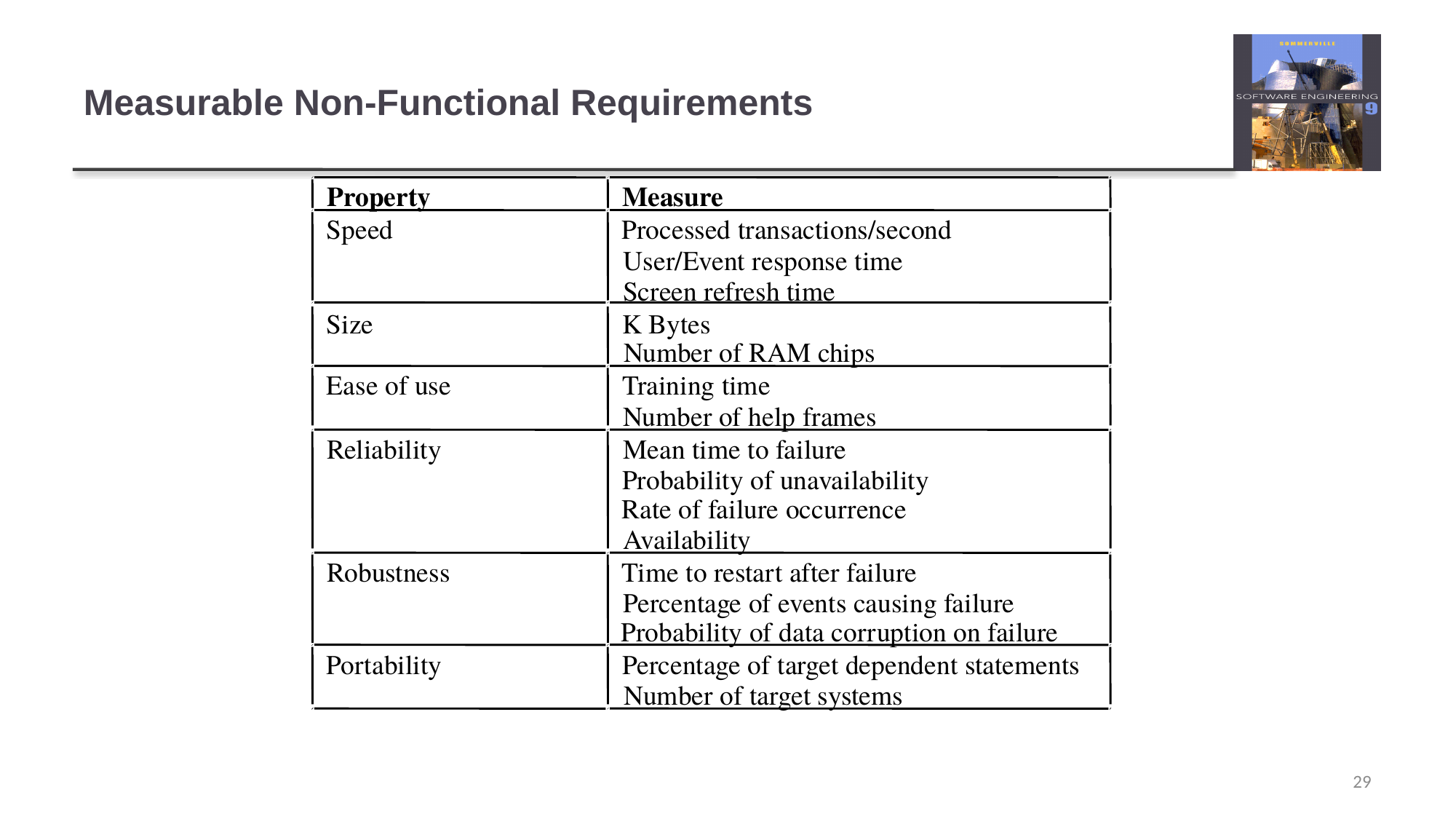

# Measurable Non-Functional Requirements

Property

Measure

Speed

Processed transactions/second

User/Event response time
Screen refresh time

Size
K Bytes

Number of RAM chips

Ease of use

Training time

Number of help frames

Reliability

Mean time to failure

Probability of unavailability
Rate of failure occurrence
Availability

Robustness

Time to restart after failure

Percentage of events causing failure
Probability of data corruption on failure

Portability

Percentage of target dependent statements

Number of target systems

29